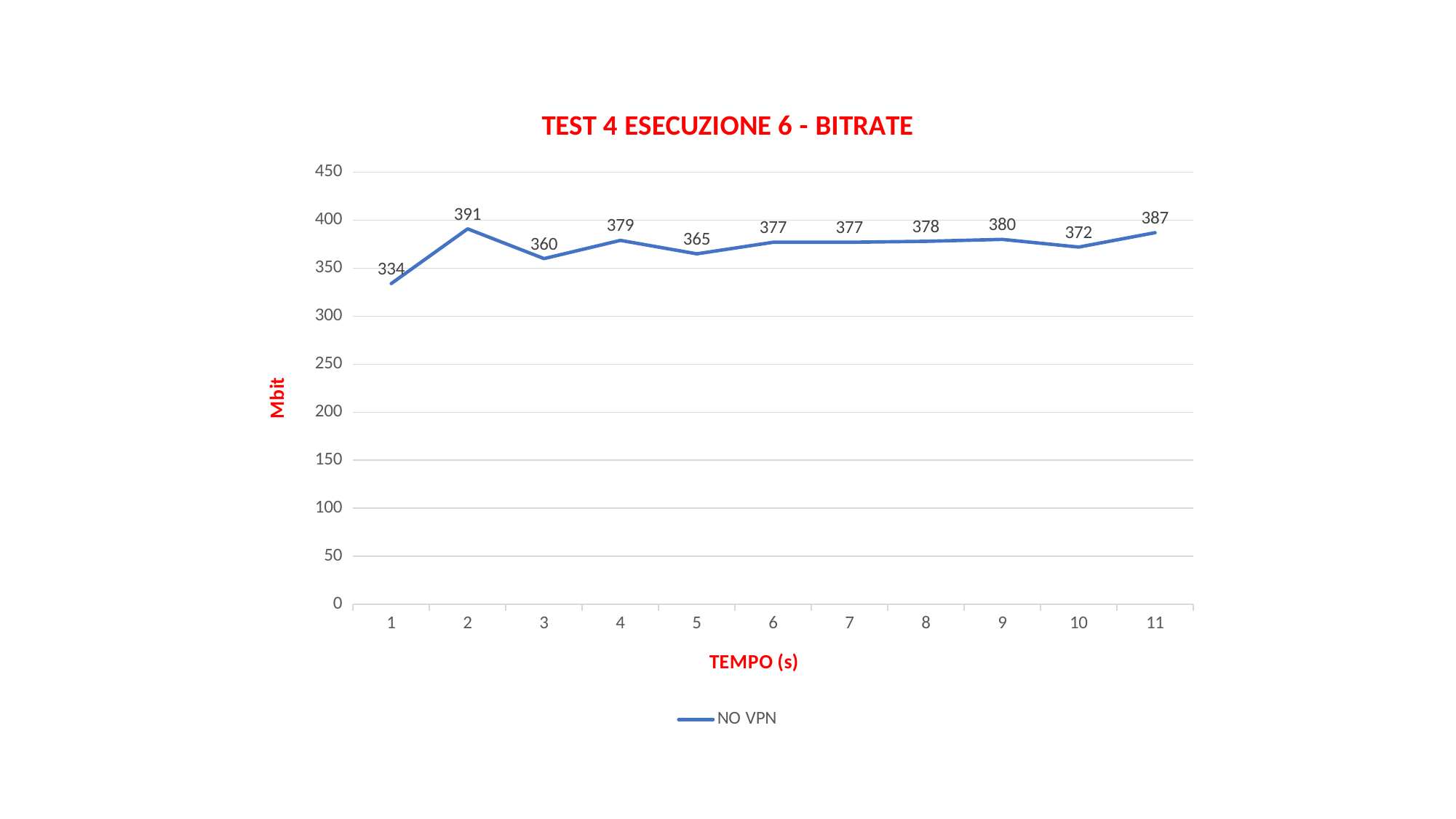

### Chart: TEST 4 ESECUZIONE 6 - BITRATE

| Category | NO VPN |
|---|---|
| 1 | 334.0 |
| 2 | 391.0 |
| 3 | 360.0 |
| 4 | 379.0 |
| 5 | 365.0 |
| 6 | 377.0 |
| 7 | 377.0 |
| 8 | 378.0 |
| 9 | 380.0 |
| 10 | 372.0 |
| 11 | 387.0 |